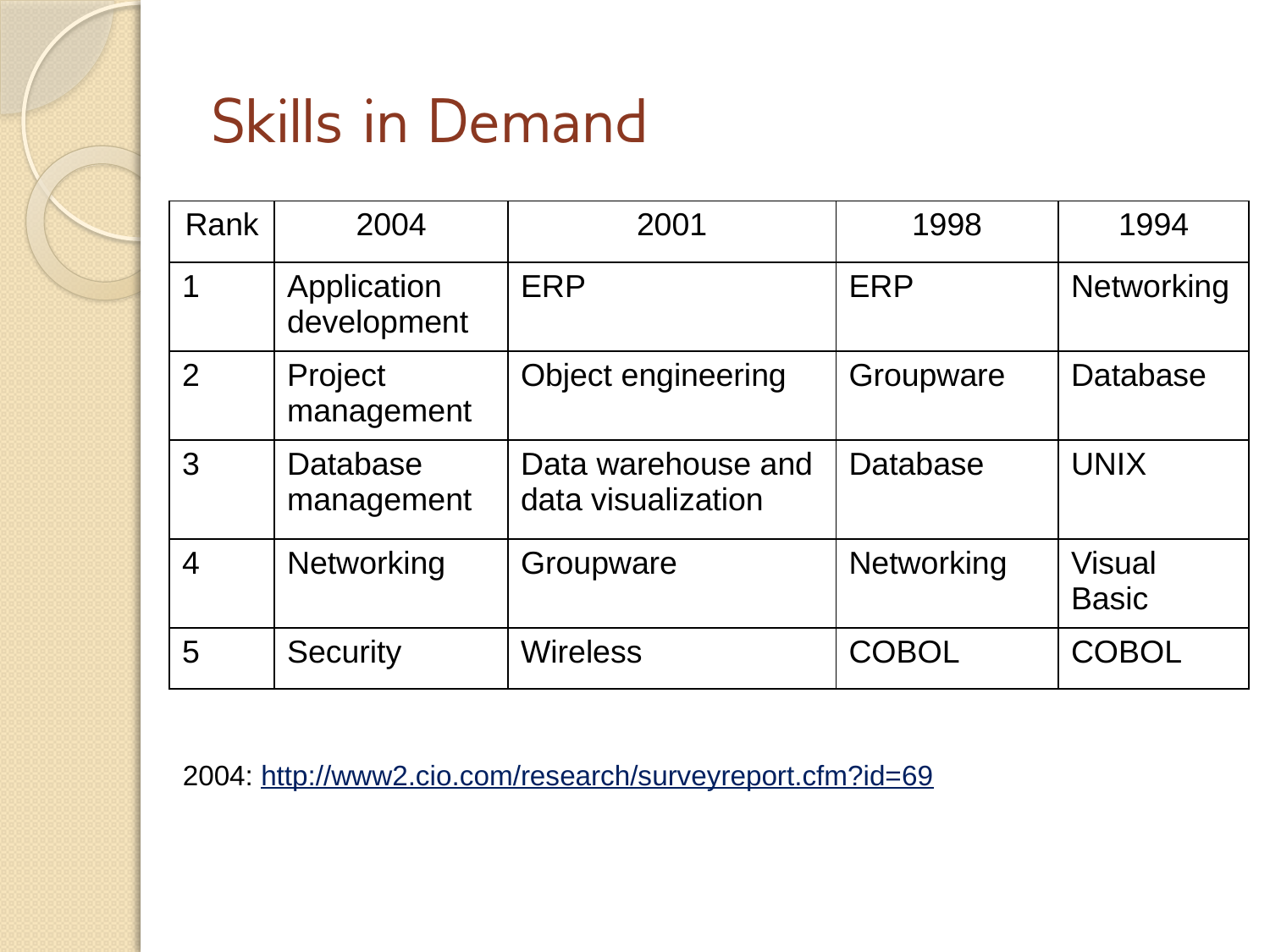

# Skills in Demand
| Rank | 2004 | 2001 | 1998 | 1994 |
| --- | --- | --- | --- | --- |
| 1 | Application development | ERP | ERP | Networking |
| 2 | Project management | Object engineering | Groupware | Database |
| 3 | Database management | Data warehouse and data visualization | Database | UNIX |
| 4 | Networking | Groupware | Networking | Visual Basic |
| 5 | Security | Wireless | COBOL | COBOL |
2004: http://www2.cio.com/research/surveyreport.cfm?id=69